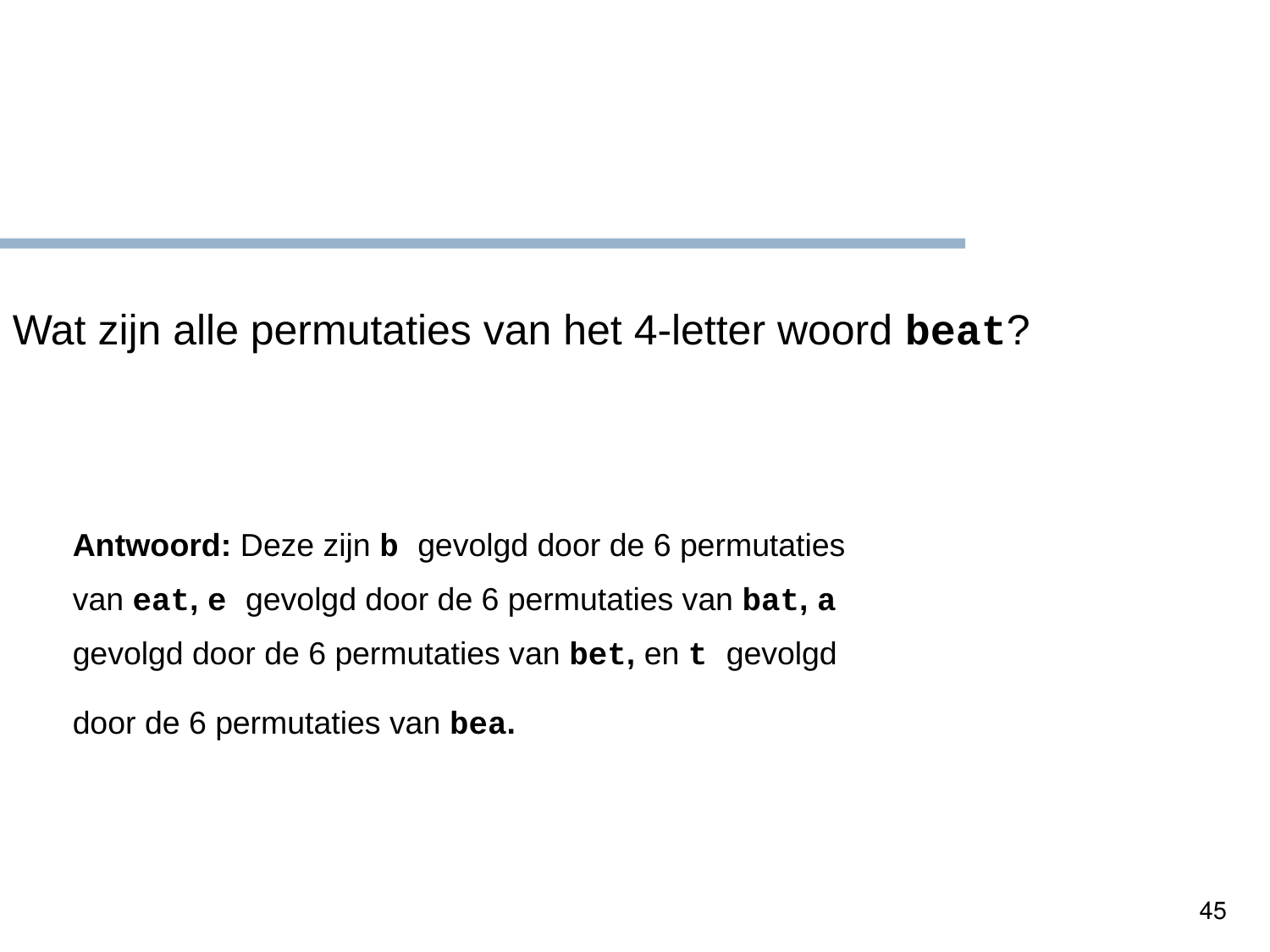

Wat zijn alle permutaties van het 4-letter woord beat?
Antwoord: Deze zijn b gevolgd door de 6 permutaties
van eat, e gevolgd door de 6 permutaties van bat, a
gevolgd door de 6 permutaties van bet, en t gevolgd
door de 6 permutaties van bea.

45